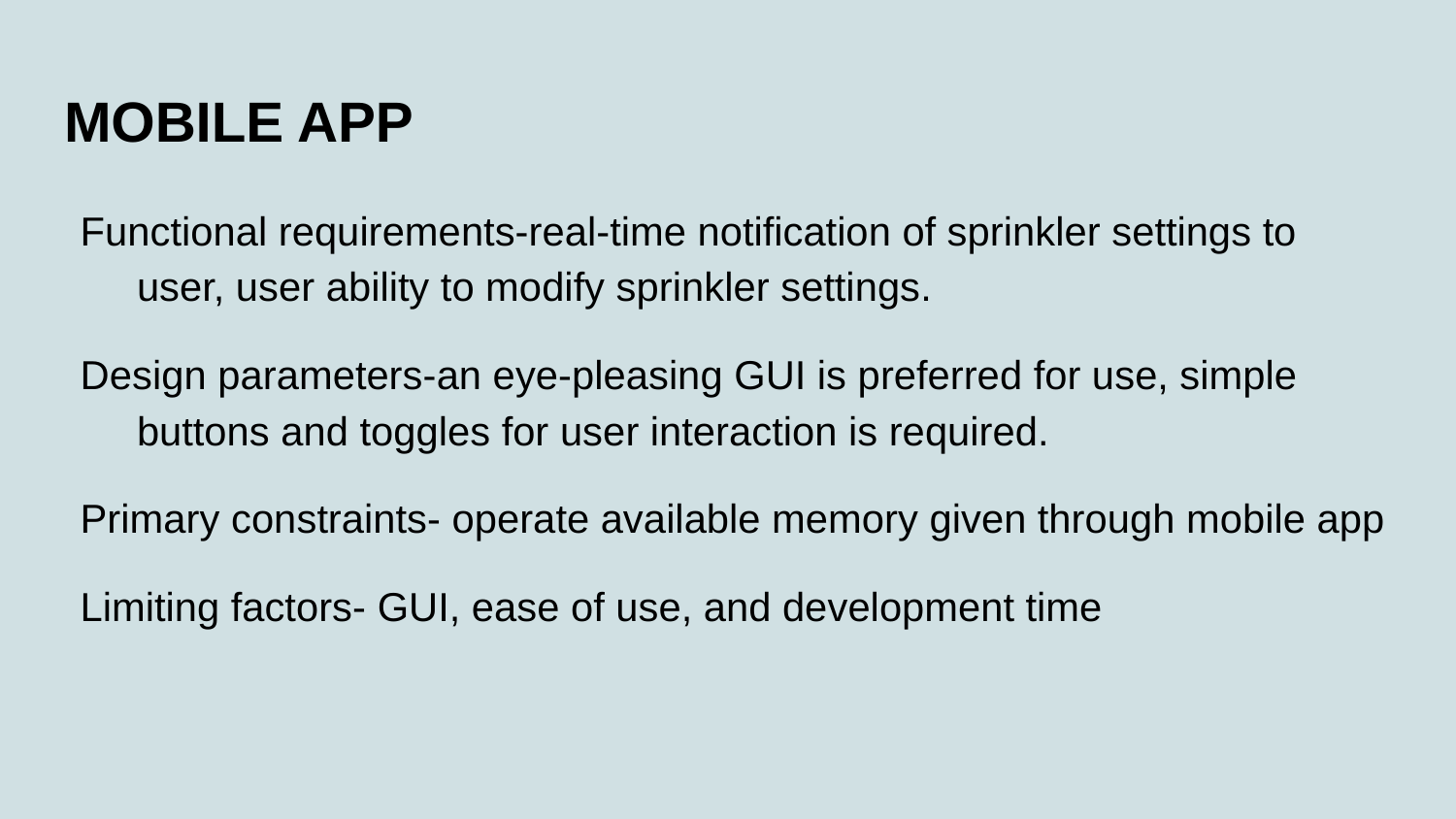

# MOBILE APP
Functional requirements-real-time notification of sprinkler settings to user, user ability to modify sprinkler settings.
Design parameters-an eye-pleasing GUI is preferred for use, simple buttons and toggles for user interaction is required.
Primary constraints- operate available memory given through mobile app
Limiting factors- GUI, ease of use, and development time